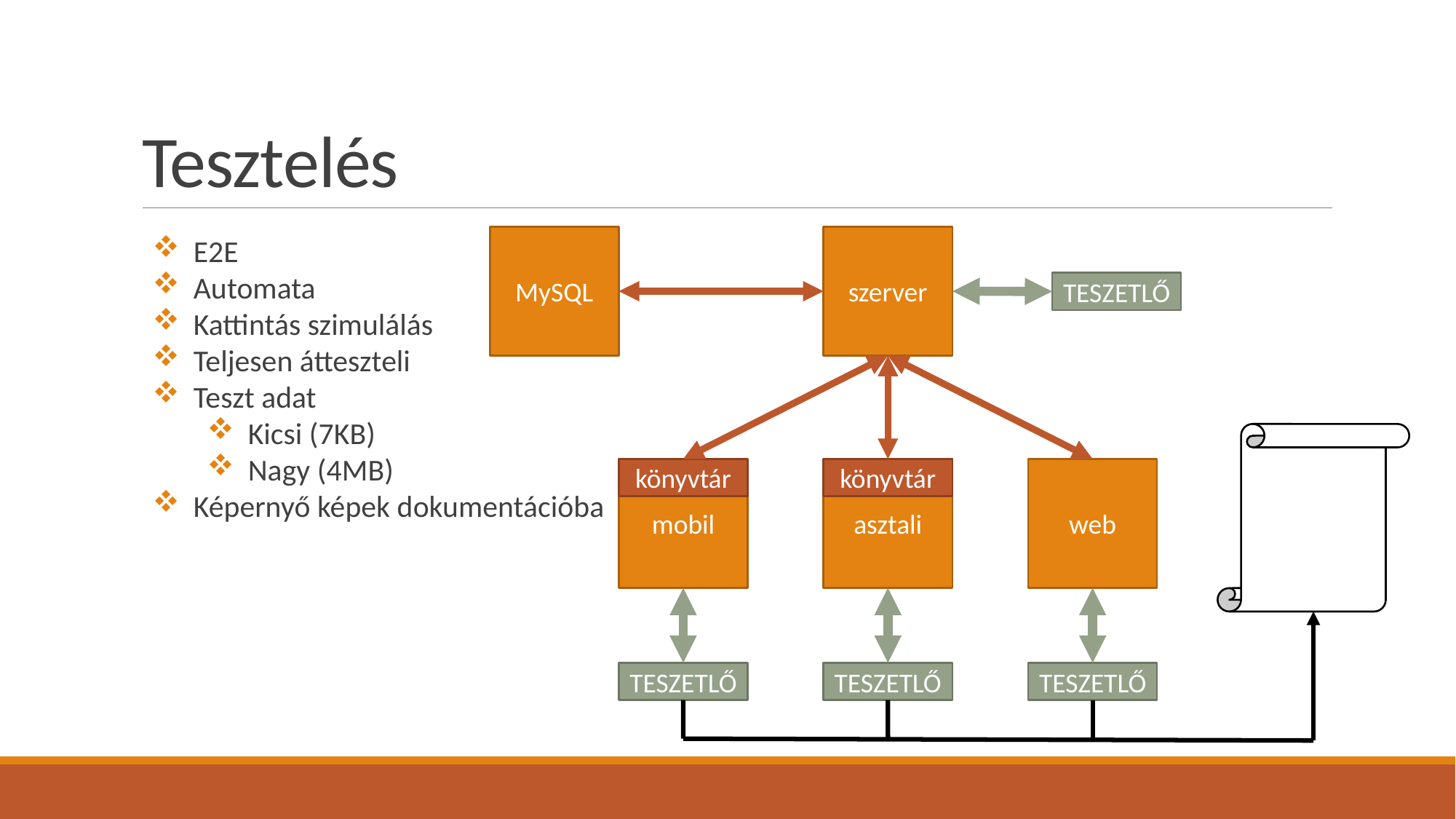

# Tesztelés
E2E
Automata
Kattintás szimulálás
Teljesen átteszteli
Teszt adat
Kicsi (7KB)
Nagy (4MB)
Képernyő képek dokumentációba
MySQL
szerver
könyvtár
mobil
könyvtár
asztali
web
TESZETLŐ

TESZETLŐ
TESZETLŐ
TESZETLŐ